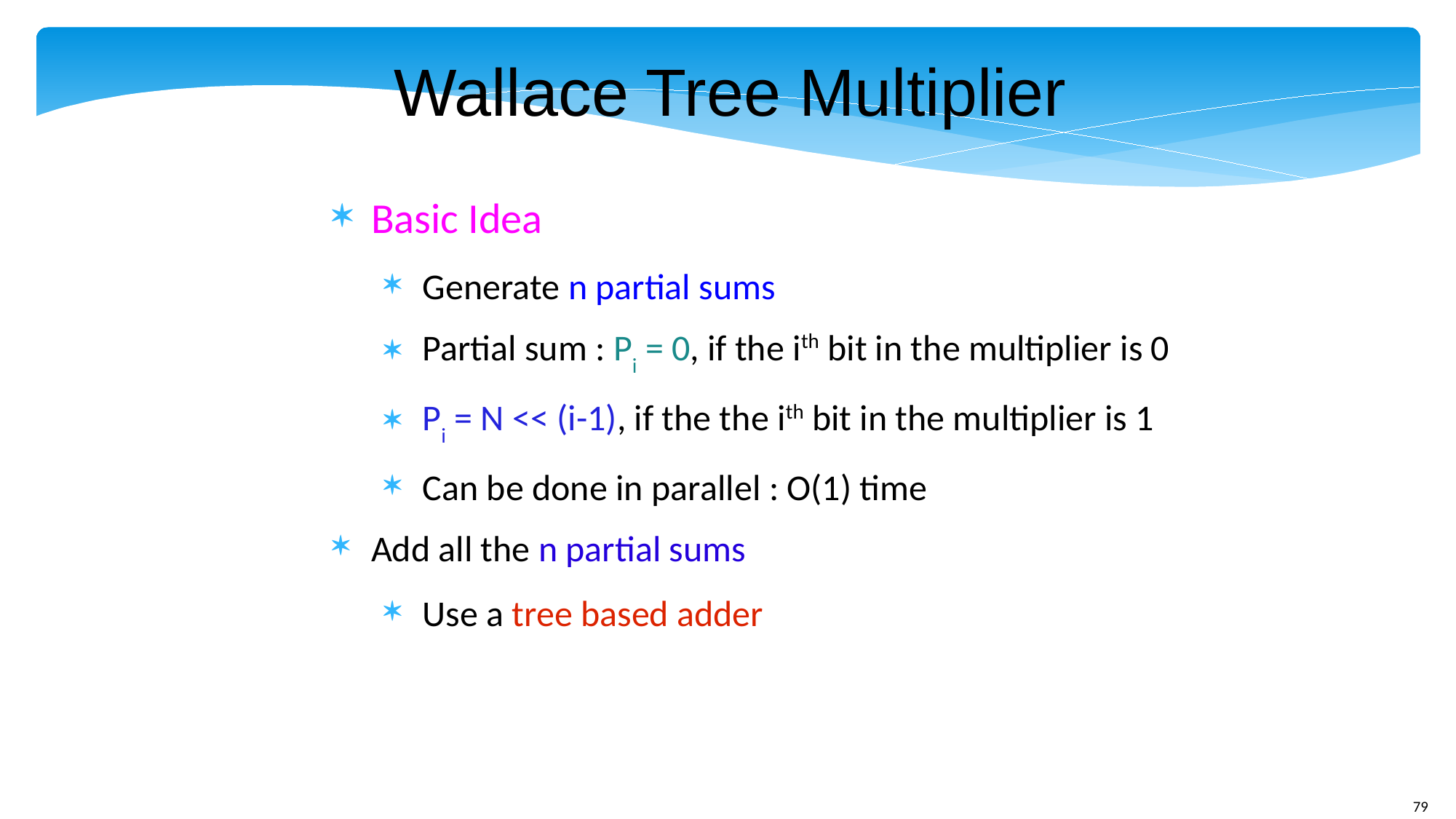

Wallace Tree Multiplier
Basic Idea
Generate n partial sums
Partial sum : Pi = 0, if the ith bit in the multiplier is 0
Pi = N << (i-1), if the the ith bit in the multiplier is 1
Can be done in parallel : O(1) time
Add all the n partial sums
Use a tree based adder